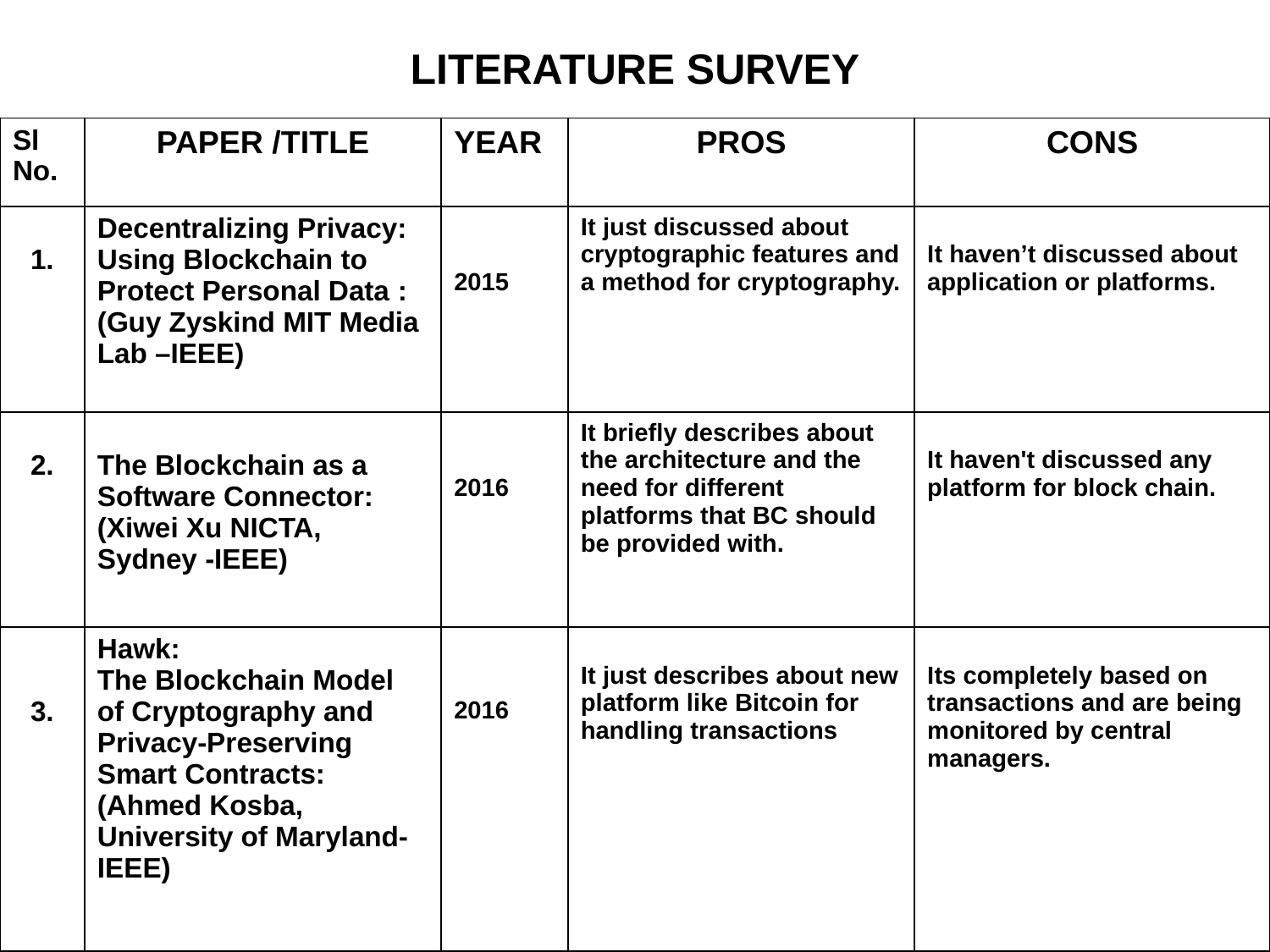

LITERATURE SURVEY
| Sl No. | PAPER /TITLE | YEAR | PROS | CONS |
| --- | --- | --- | --- | --- |
| 1. | Decentralizing Privacy: Using Blockchain to Protect Personal Data : (Guy Zyskind MIT Media Lab –IEEE) | 2015 | It just discussed about cryptographic features and a method for cryptography. | It haven’t discussed about application or platforms. |
| 2. | The Blockchain as a Software Connector: (Xiwei Xu NICTA, Sydney -IEEE) | 2016 | It briefly describes about the architecture and the need for different platforms that BC should be provided with. | It haven't discussed any platform for block chain. |
| 3. | Hawk: The Blockchain Model of Cryptography and Privacy-Preserving Smart Contracts: (Ahmed Kosba, University of Maryland-IEEE) | 2016 | It just describes about new platform like Bitcoin for handling transactions | Its completely based on transactions and are being monitored by central managers. |